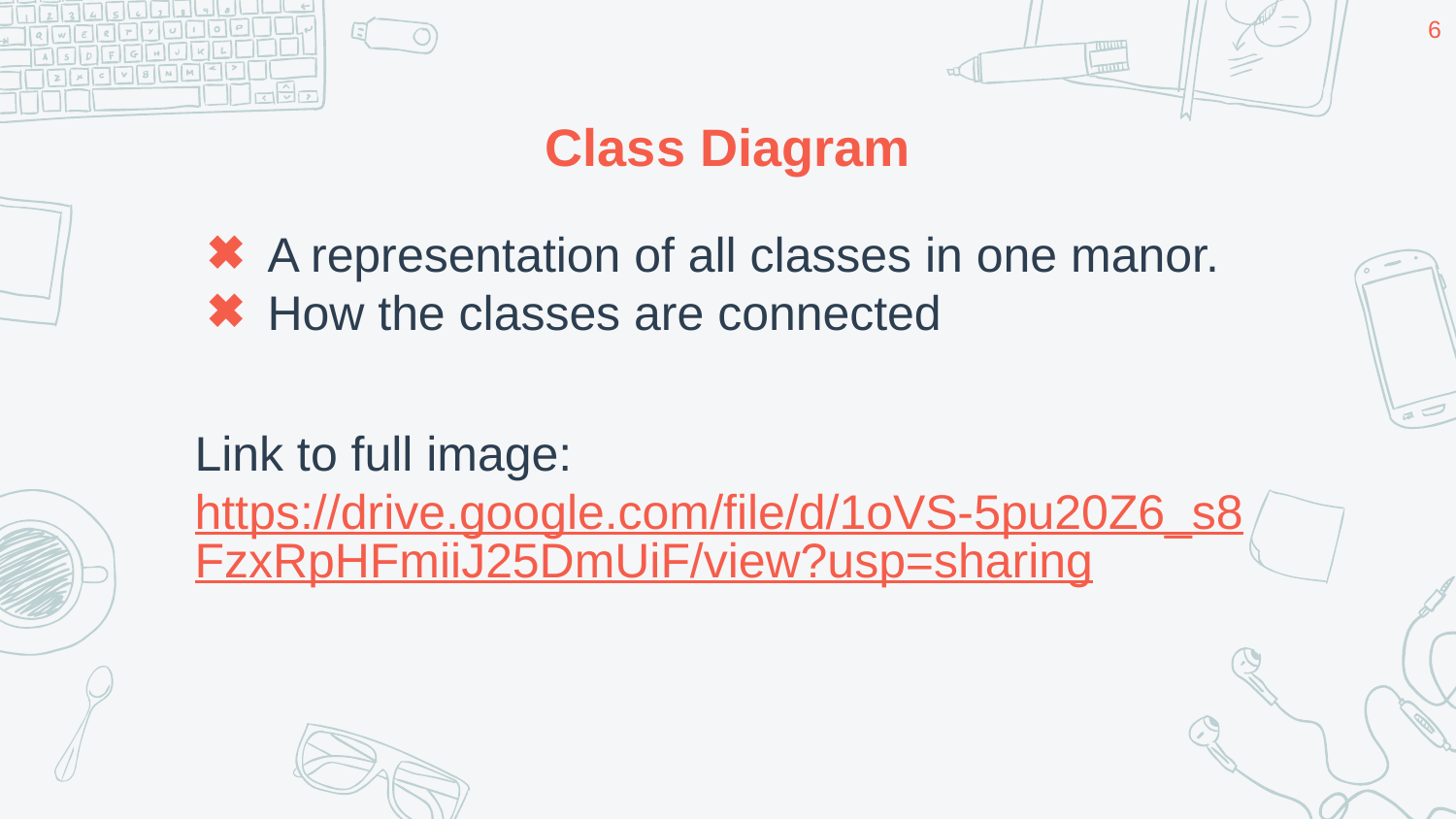

6
# Class Diagram
A representation of all classes in one manor.
How the classes are connected

Link to full image: https://drive.google.com/file/d/1oVS-5pu20Z6_s8FzxRpHFmiiJ25DmUiF/view?usp=sharing